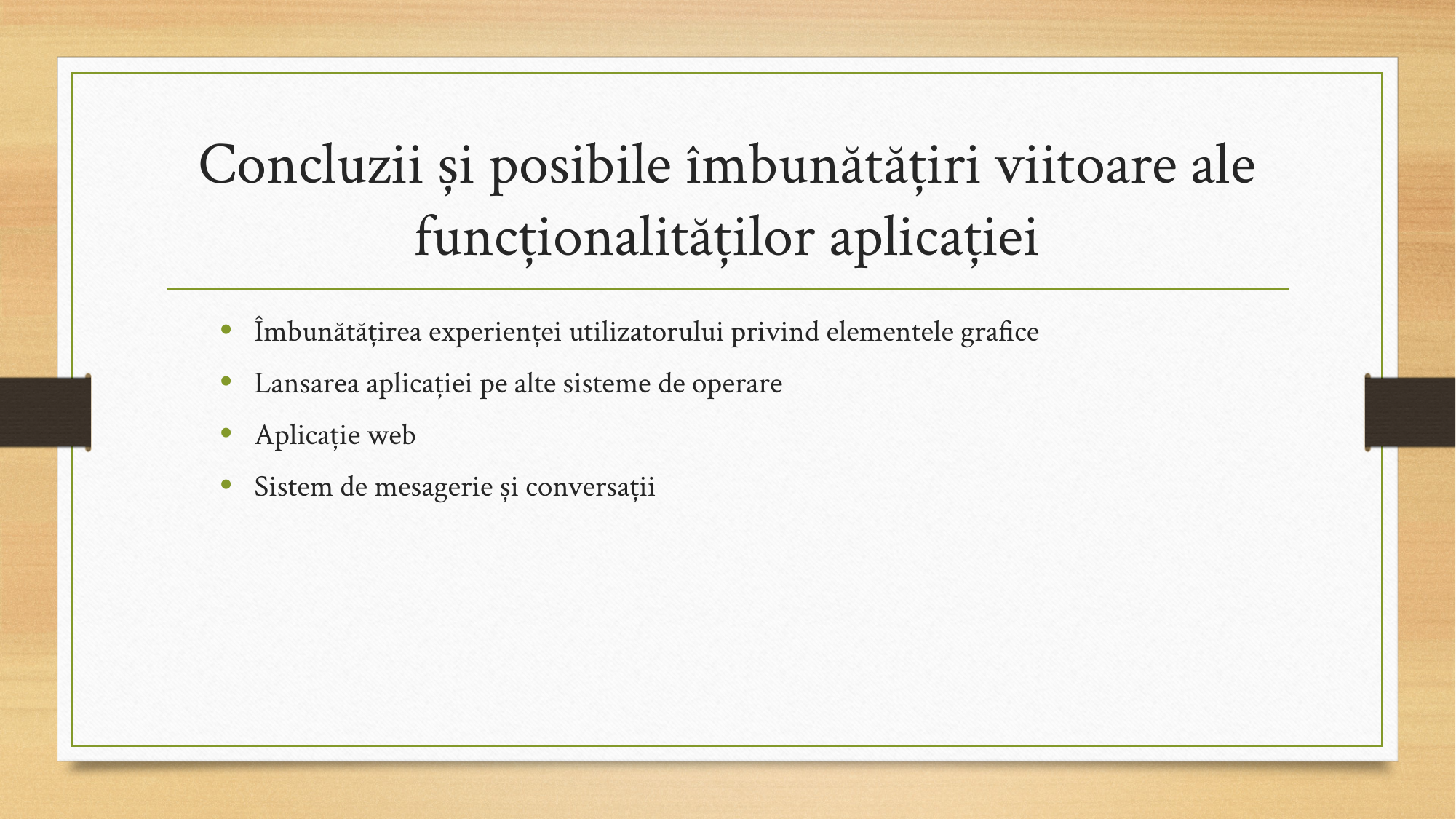

# Concluzii și posibile îmbunătățiri viitoare ale funcționalităților aplicației
Îmbunătățirea experienței utilizatorului privind elementele grafice
Lansarea aplicației pe alte sisteme de operare
Aplicație web
Sistem de mesagerie și conversații